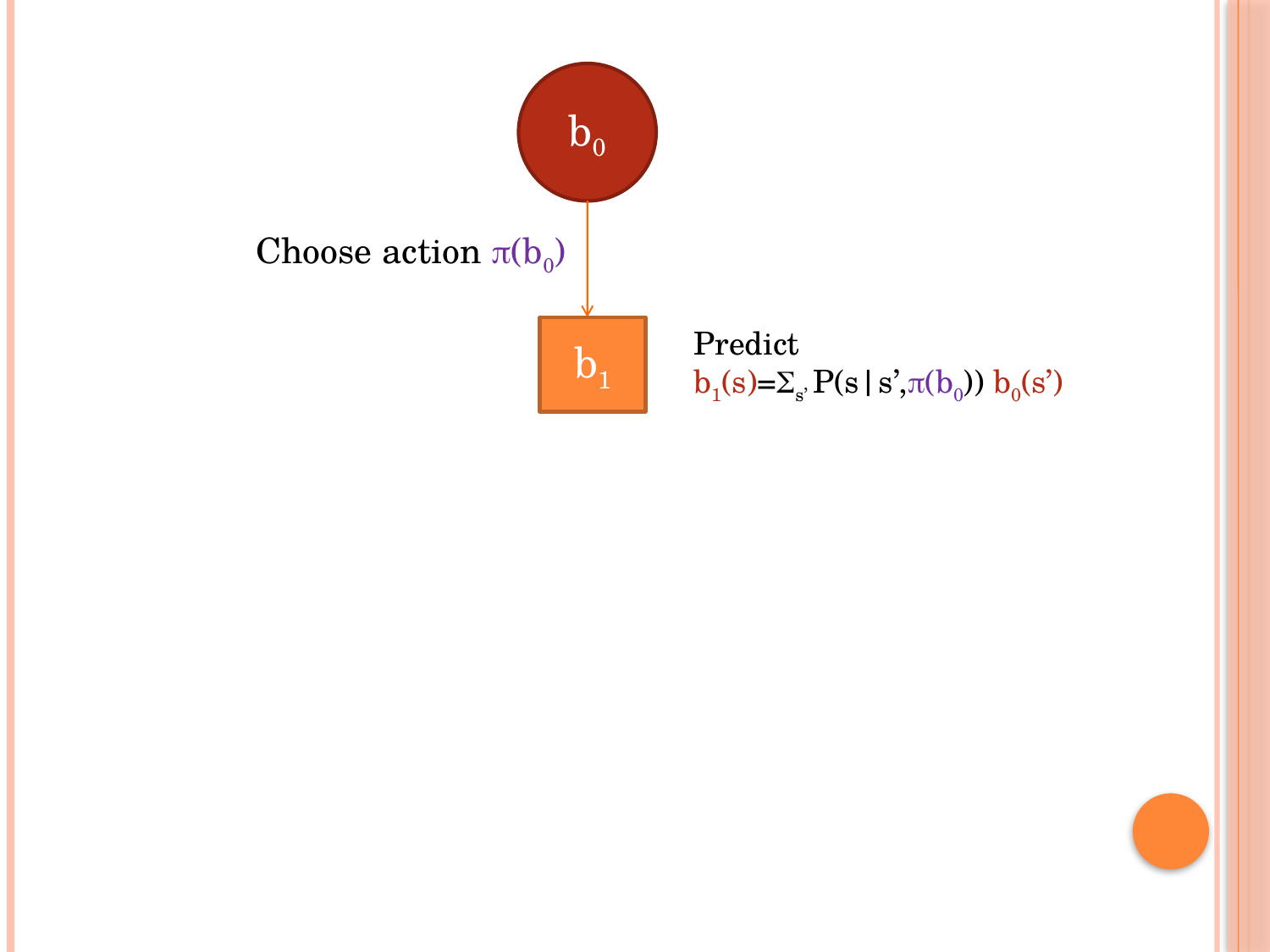

b0
Choose action π(b0)
b1
Predict
b1(s)=Σs’ P(s|s’,π(b0)) b0(s’)